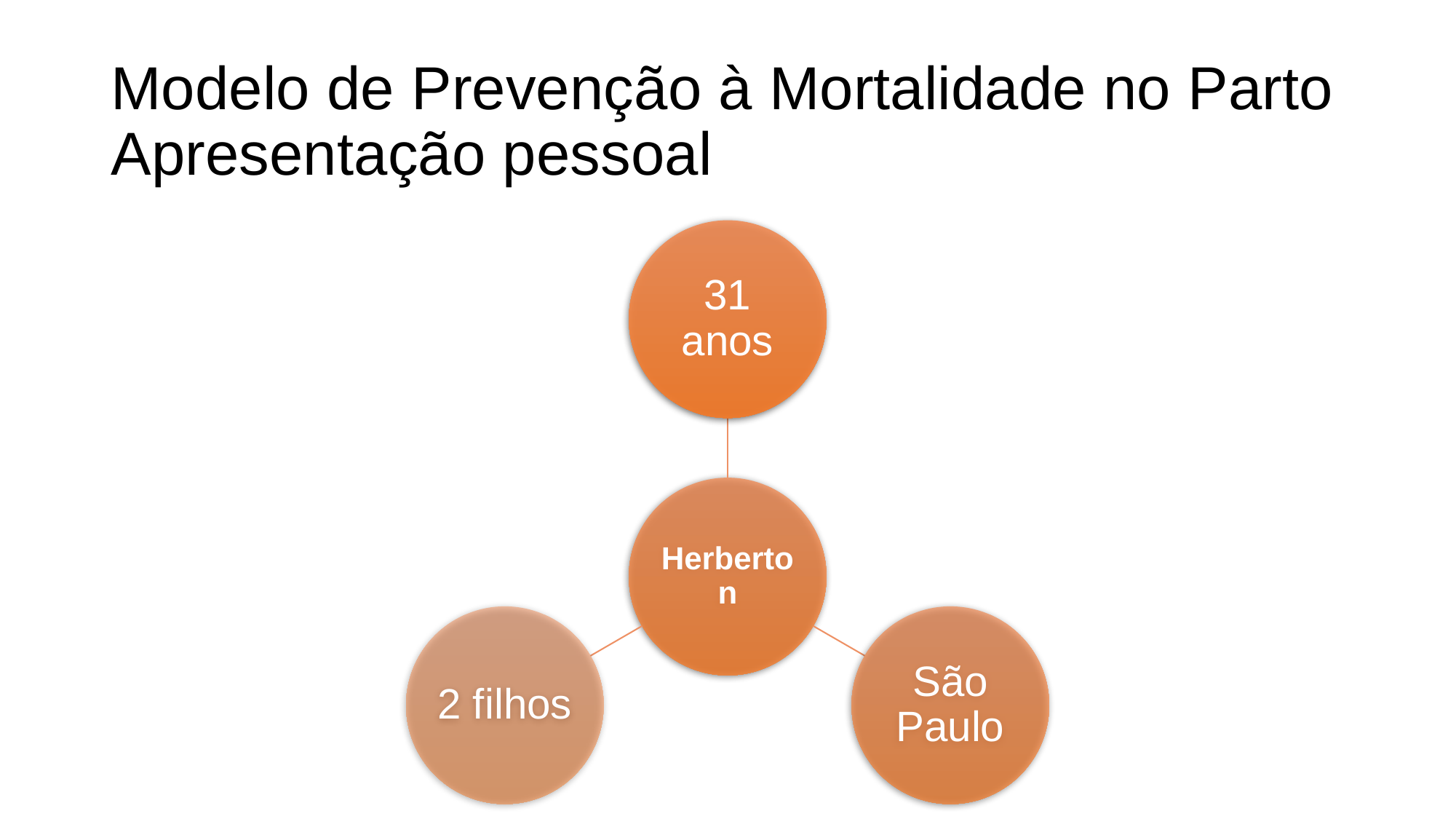

# Modelo de Prevenção à Mortalidade no Parto Apresentação pessoal
Herberton

31 anos

São Paulo

2 filhos